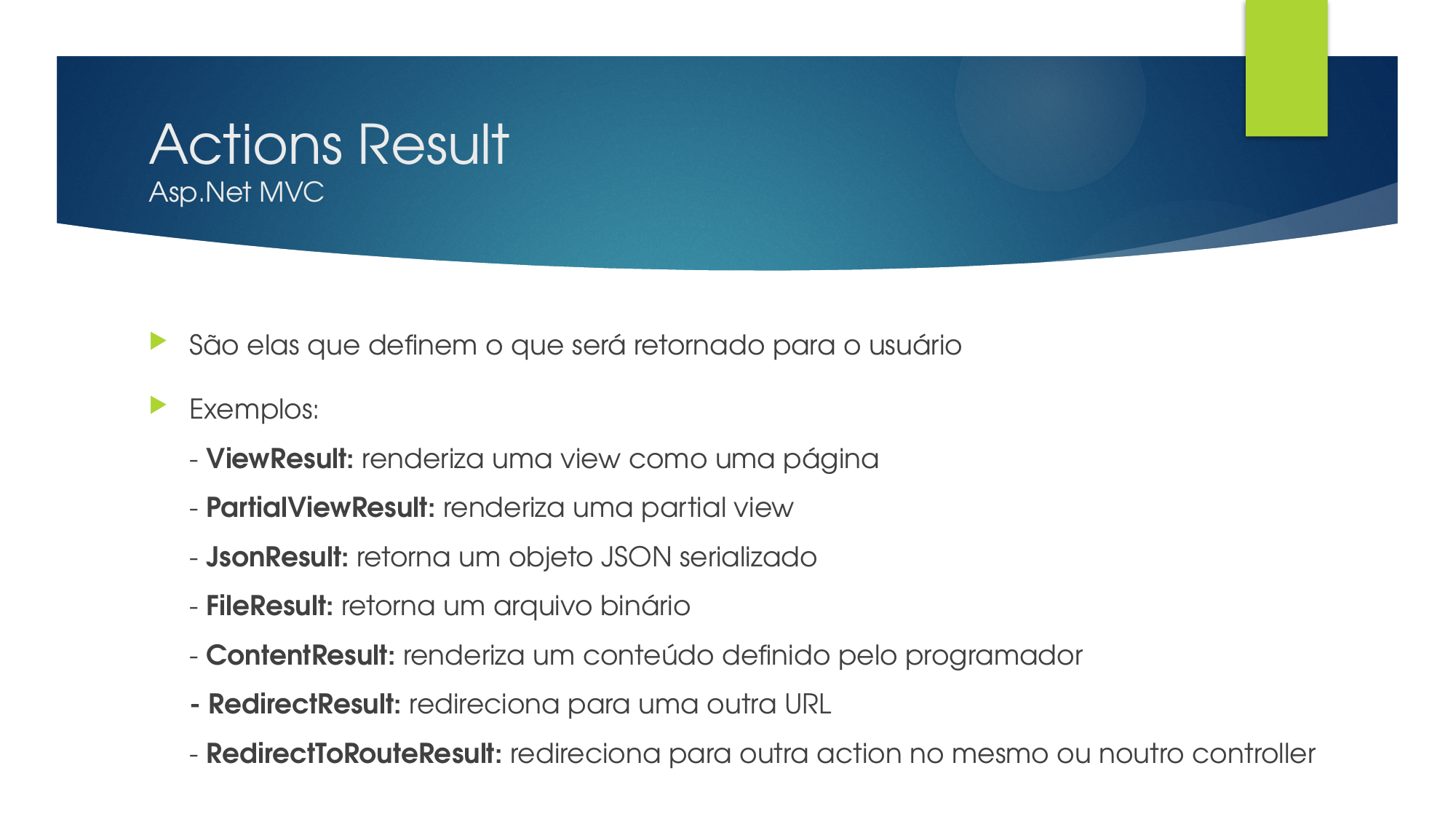

# Actions Result Asp.Net MVC
São elas que definem o que será retornado para o usuário
Exemplos:
- ViewResult: renderiza uma view como uma página
- PartialViewResult: renderiza uma partial view
- JsonResult: retorna um objeto JSON serializado
- FileResult: retorna um arquivo binário
- ContentResult: renderiza um conteúdo definido pelo programador
- RedirectResult: redireciona para uma outra URL
- RedirectToRouteResult: redireciona para outra action no mesmo ou noutro controller